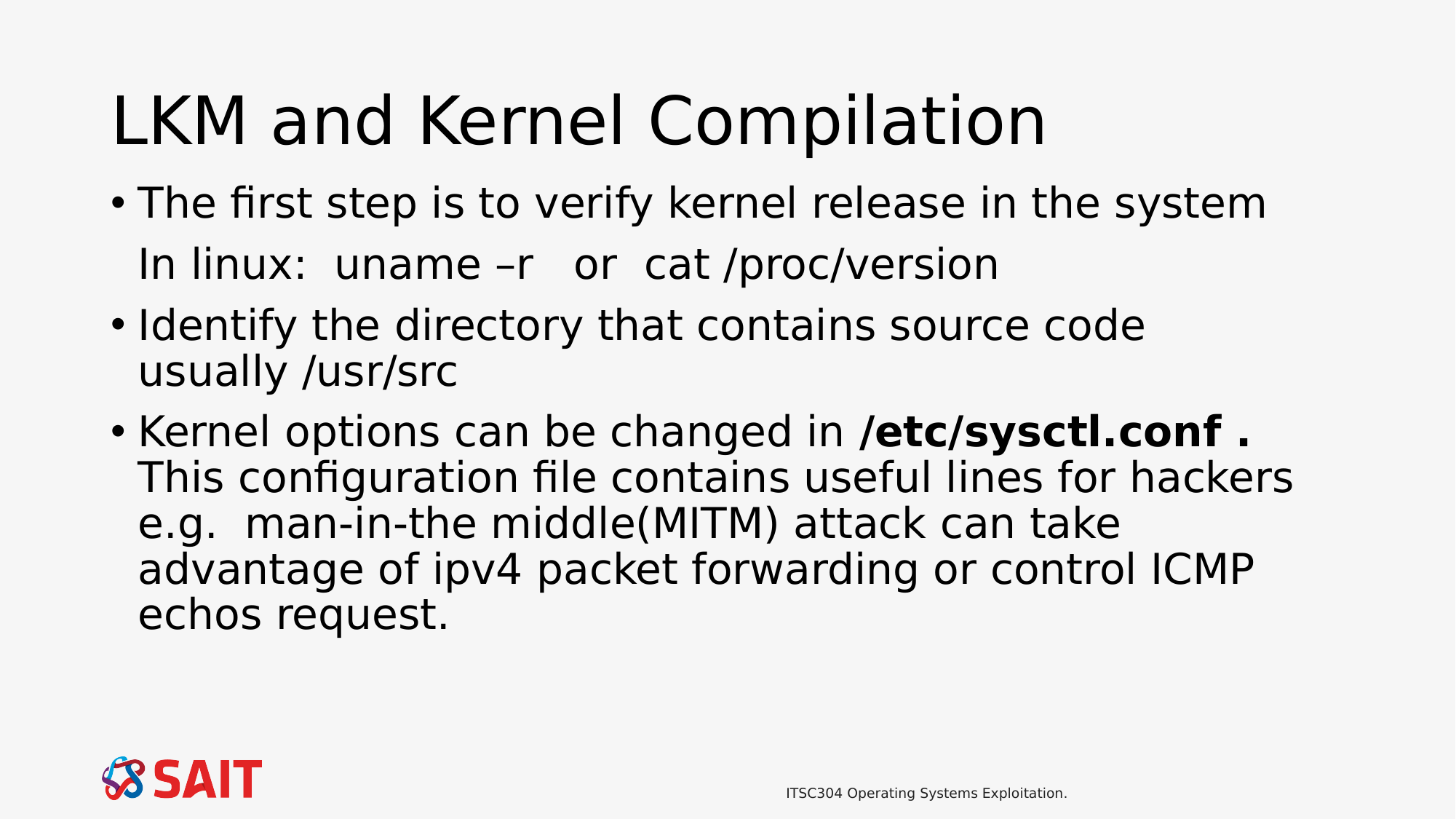

# LKM and Kernel Compilation
The first step is to verify kernel release in the system
  In linux:  uname –r   or  cat /proc/version
Identify the directory that contains source code usually /usr/src
Kernel options can be changed in /etc/sysctl.conf . This configuration file contains useful lines for hackers e.g.  man-in-the middle(MITM) attack can take advantage of ipv4 packet forwarding or control ICMP echos request.

ITSC304 Operating Systems Exploitation.